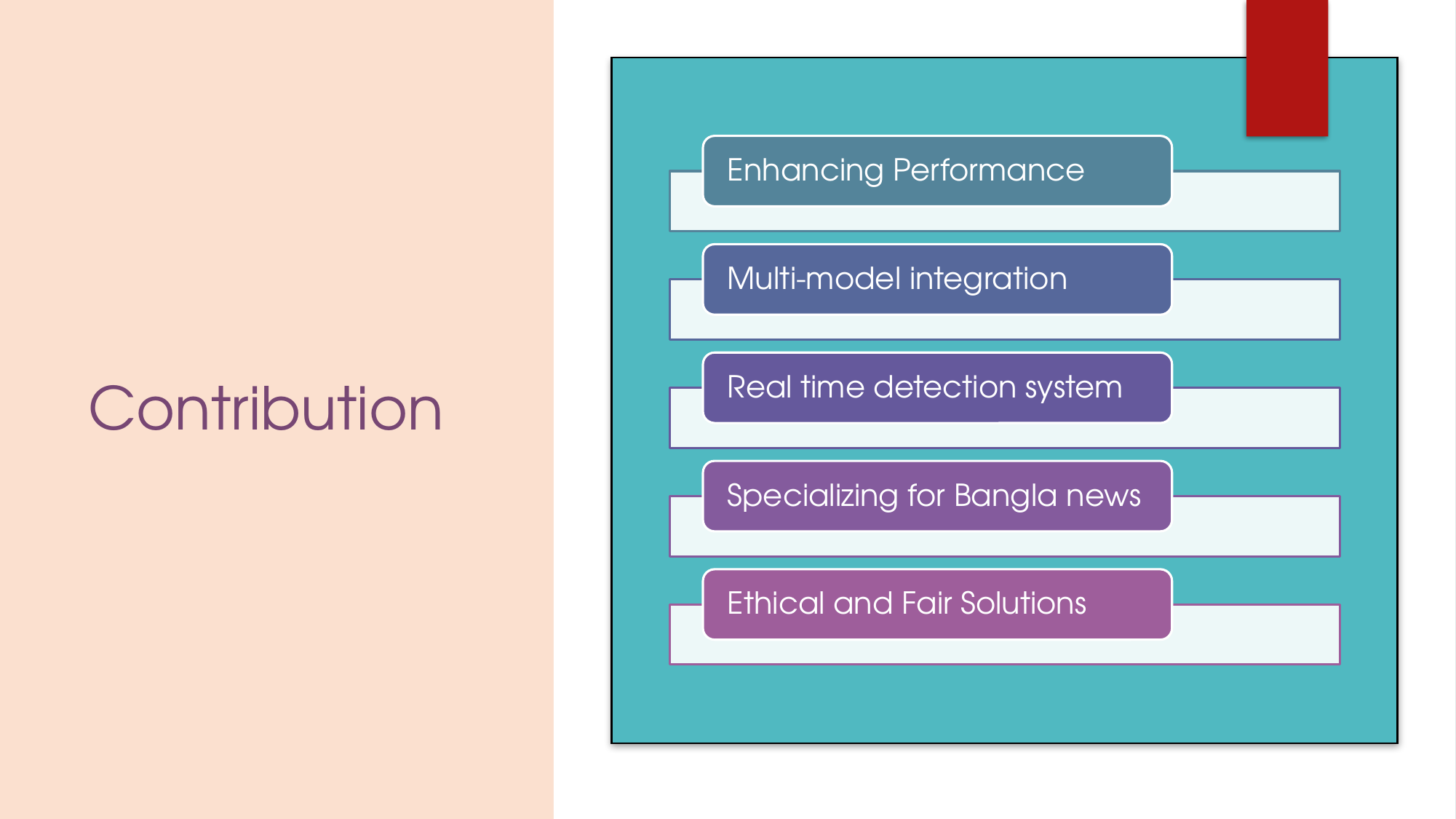

Enhancing Performance
Multi-model integration
Real time detection system
Specializing for Bangla news
Ethical and Fair Solutions
# Contribution